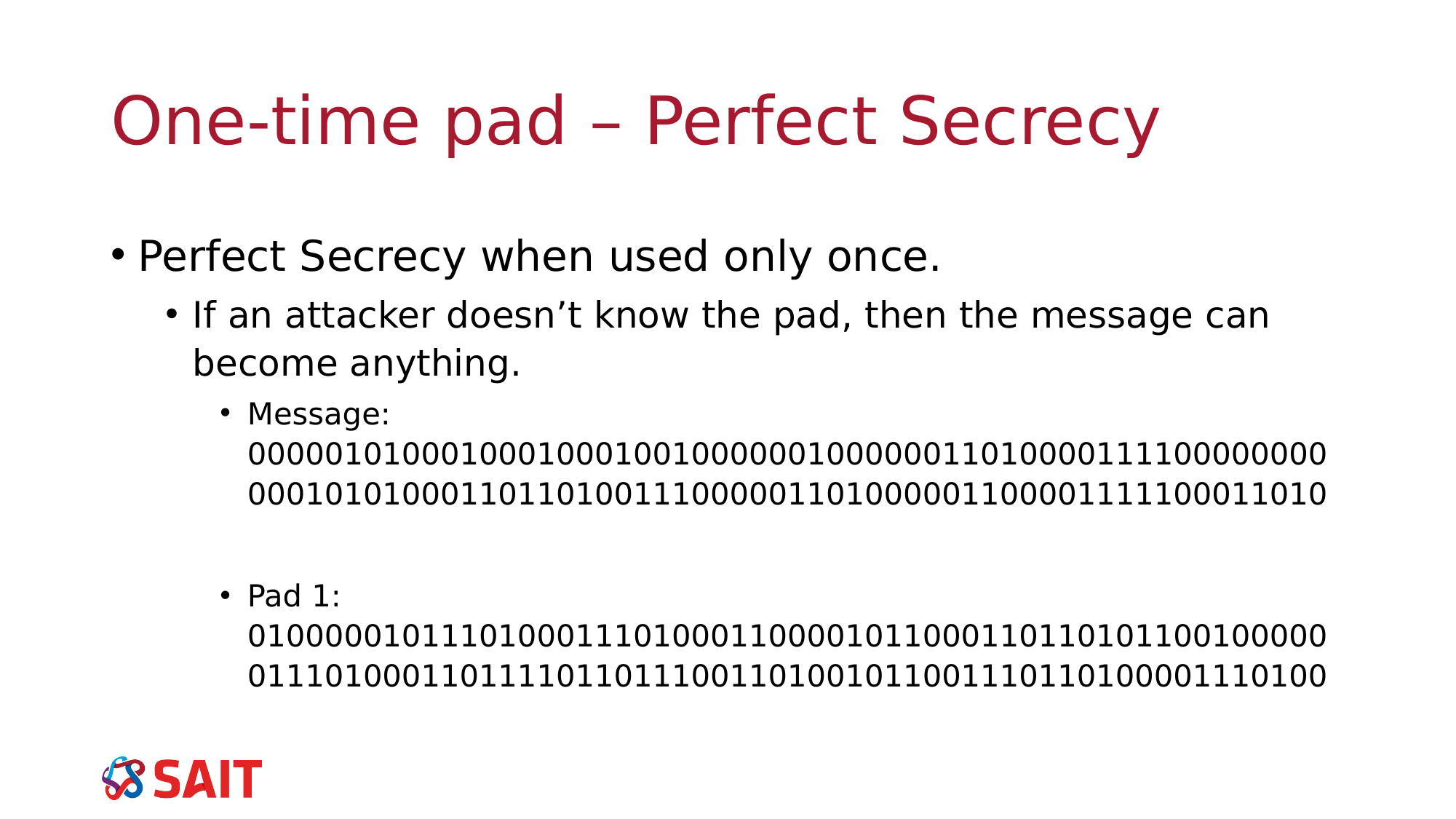

# One-time pad – Perfect Secrecy
Perfect Secrecy when used only once.
If an attacker doesn’t know the pad, then the message can become anything.
Message: 0000010100010001000100100000010000001101000011110000000000010101000110110100111000001101000001100001111100011010

Pad 1: 0100000101110100011101000110000101100011011010110010000001110100011011110110111001101001011001110110100001110100